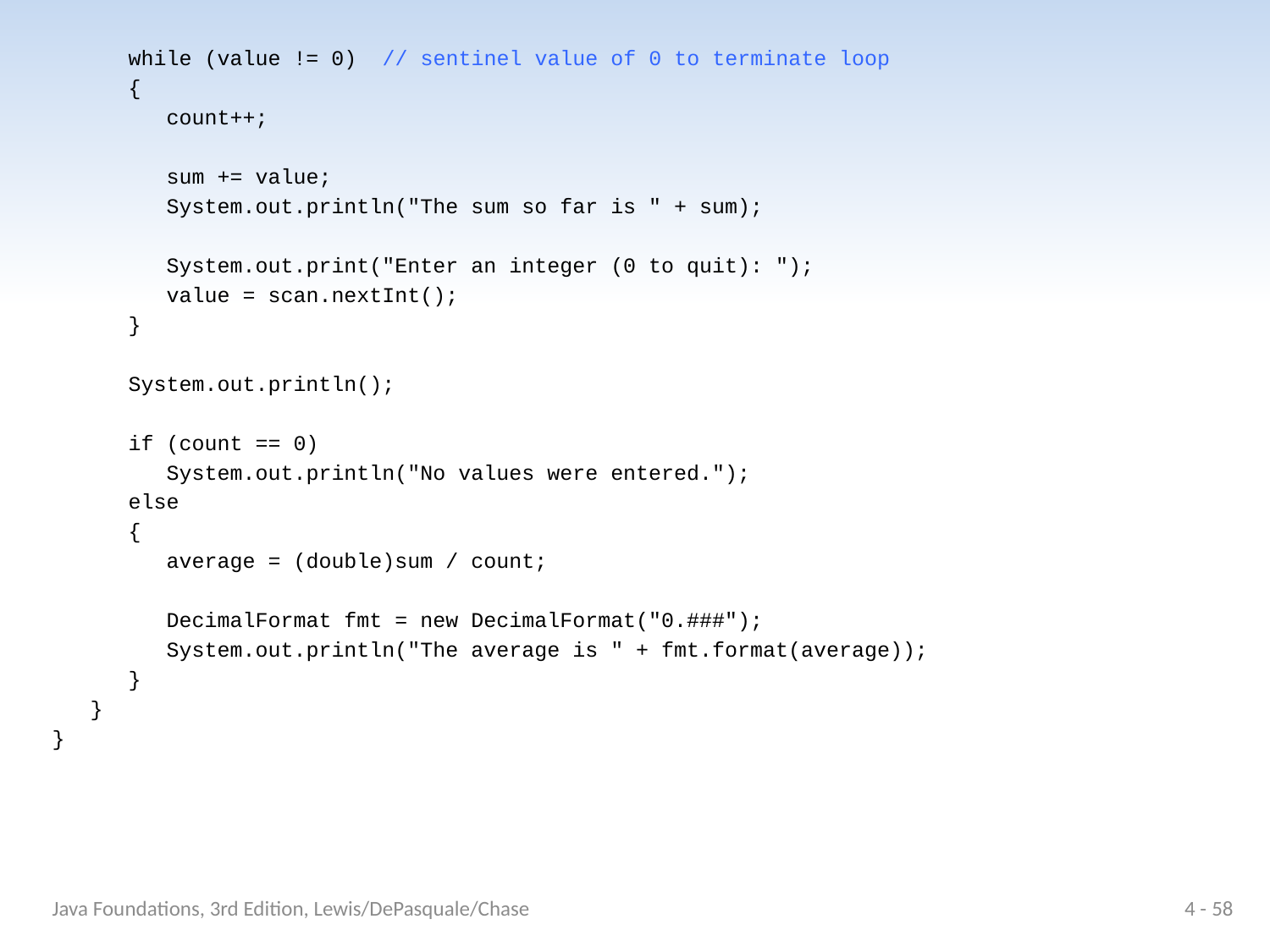

while (value != 0)  // sentinel value of 0 to terminate loop
      {
         count++;

         sum += value;
         System.out.println("The sum so far is " + sum);

         System.out.print("Enter an integer (0 to quit): ");
         value = scan.nextInt();
      }

      System.out.println();

      if (count == 0)
         System.out.println("No values were entered.");
      else
      {
         average = (double)sum / count;

         DecimalFormat fmt = new DecimalFormat("0.###");
         System.out.println("The average is " + fmt.format(average));
      }
   }
}

Java Foundations, 3rd Edition, Lewis/DePasquale/Chase
4 - 58